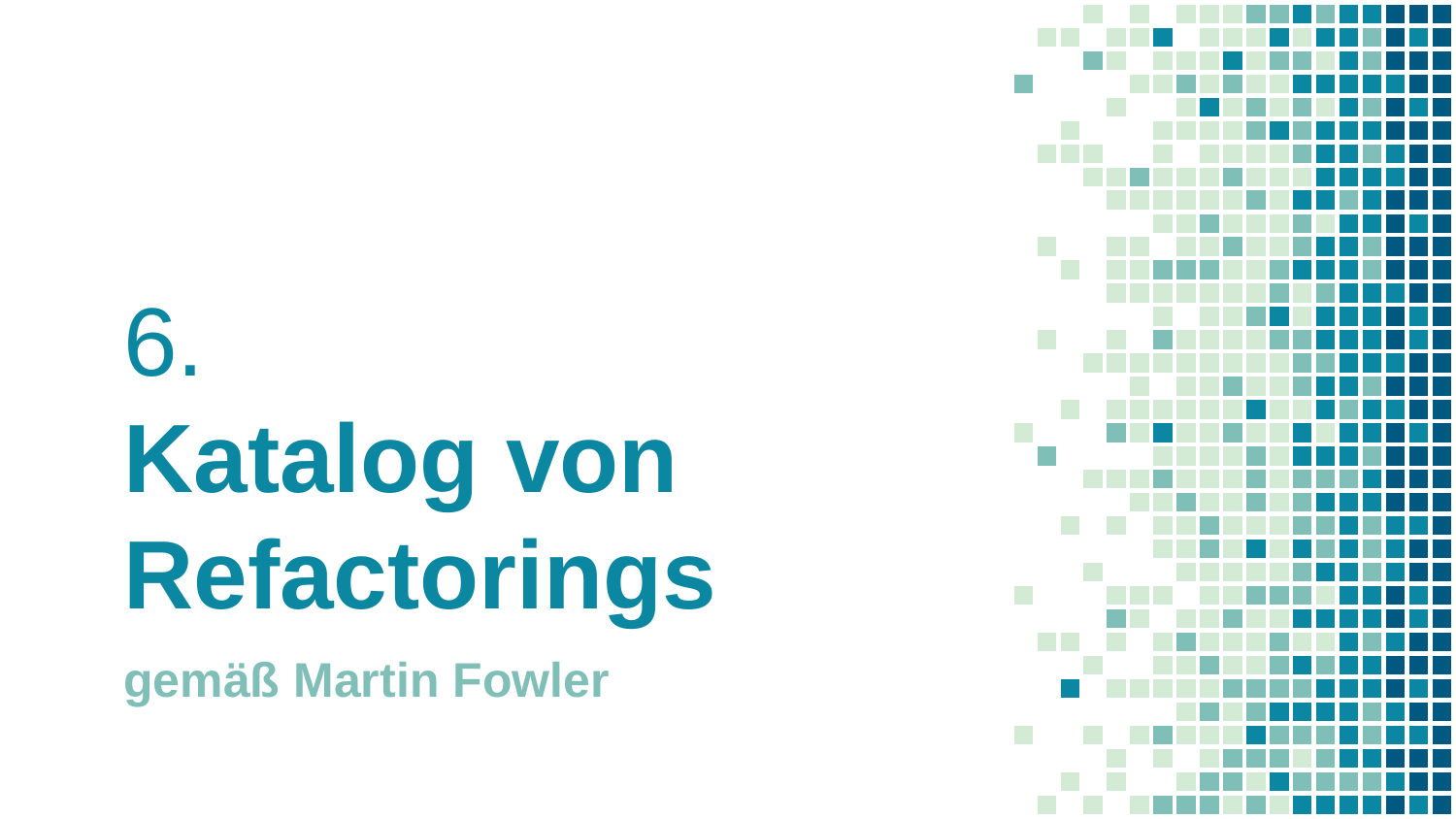

# 6. Katalog von Refactorings
gemäß Martin Fowler